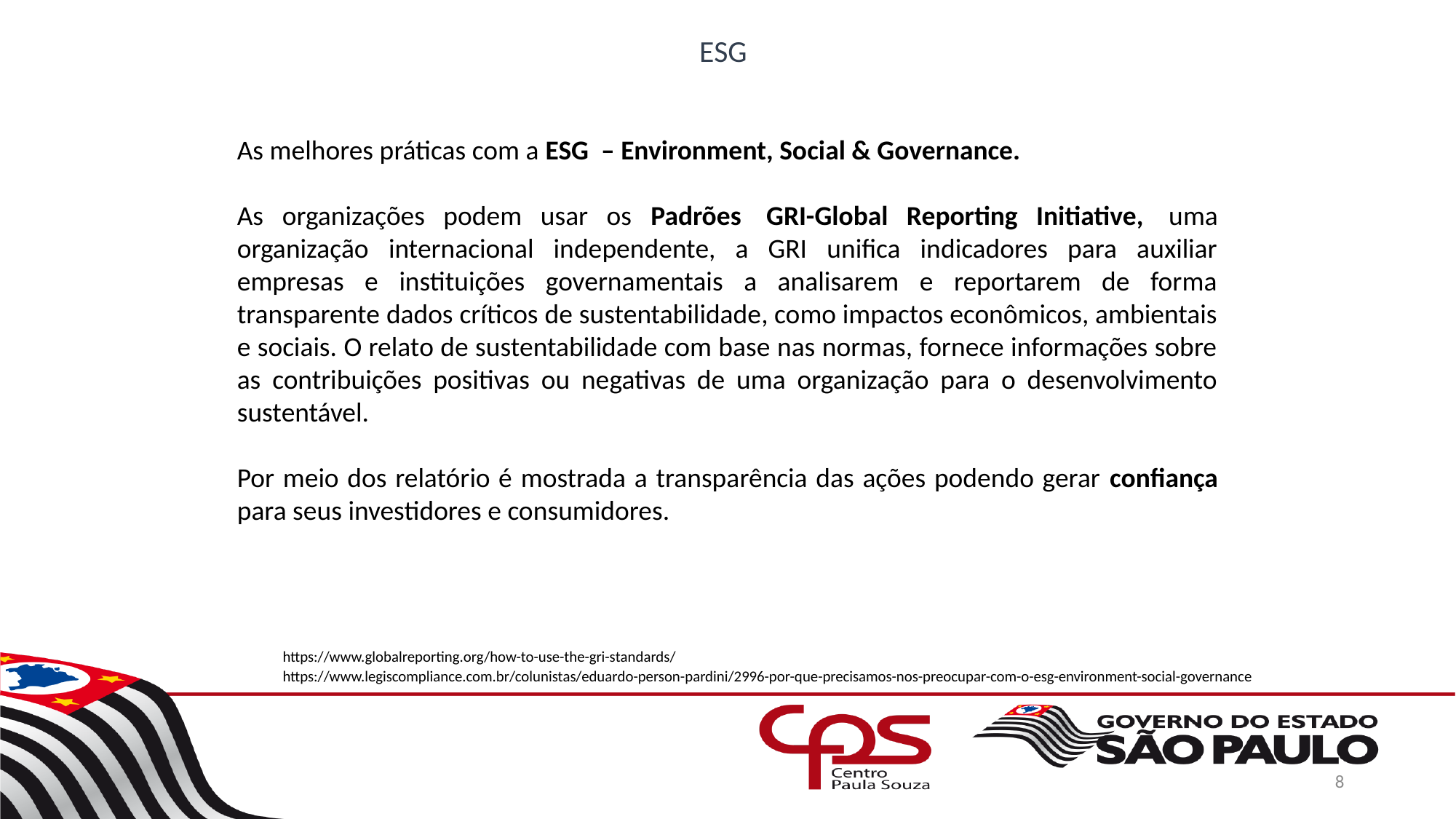

ESG
As melhores práticas com a ESG  – Environment, Social & Governance.

As organizações podem usar os Padrões  GRI-Global Reporting Initiative,  uma organização internacional independente, a GRI unifica indicadores para auxiliar empresas e instituições governamentais a analisarem e reportarem de forma transparente dados críticos de sustentabilidade, como impactos econômicos, ambientais e sociais. O relato de sustentabilidade com base nas normas, fornece informações sobre as contribuições positivas ou negativas de uma organização para o desenvolvimento sustentável.

Por meio dos relatório é mostrada a transparência das ações podendo gerar confiança para seus investidores e consumidores.
https://www.globalreporting.org/how-to-use-the-gri-standards/
https://www.legiscompliance.com.br/colunistas/eduardo-person-pardini/2996-por-que-precisamos-nos-preocupar-com-o-esg-environment-social-governance
8